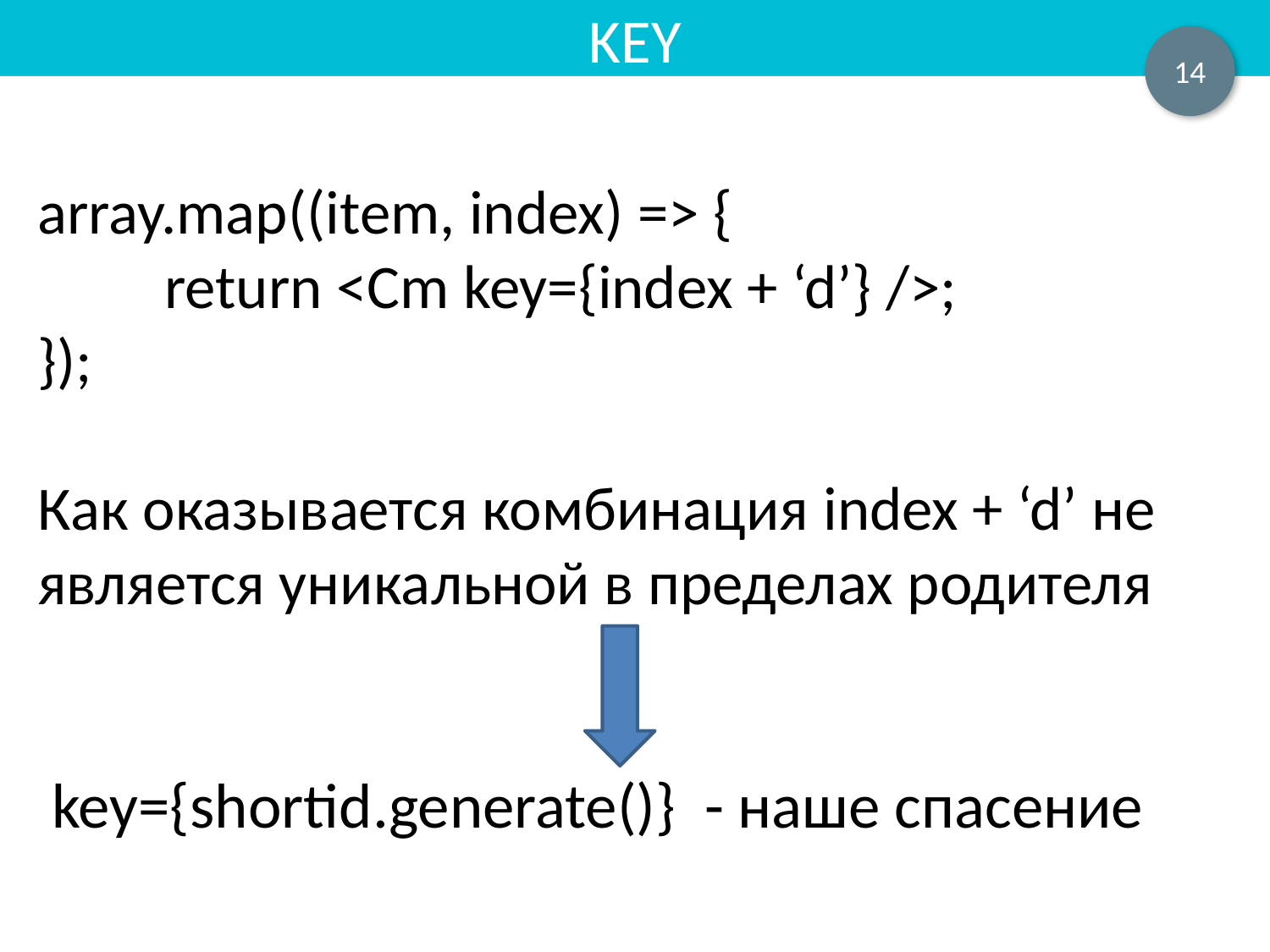

KEY
14

[СЛАЙД 11]
array.map((item, index) => {
	return <Cm key={index + ‘d’} />;
});

Как оказывается комбинация index + ‘d’ не является уникальной в пределах родителя

 key={shortid.generate()}  - наше спасение
# Flux